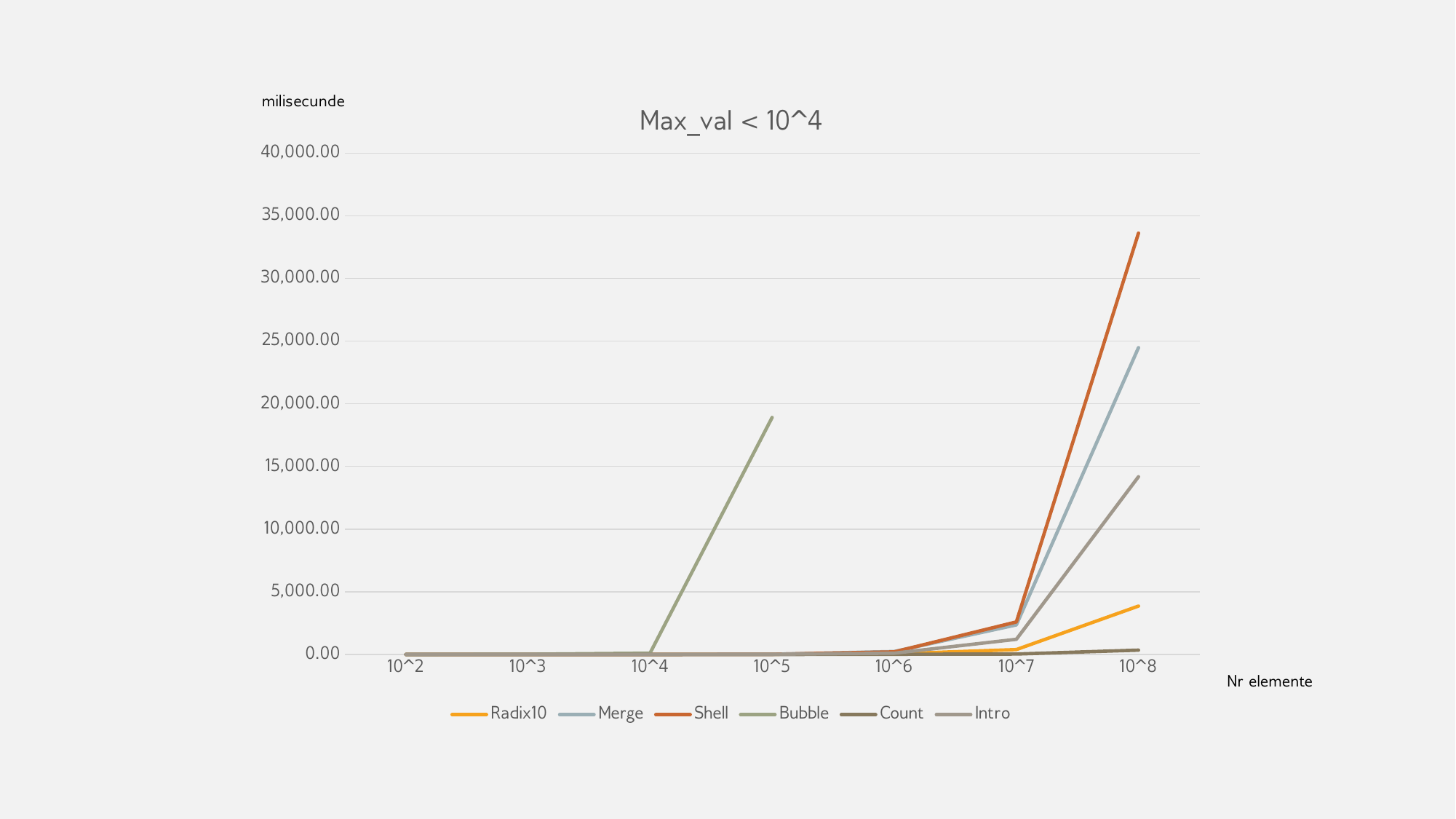

### Chart: Max_val < 10^4

| Category | Radix10 | Merge | Shell | Bubble | Count | Intro |
|---|---|---|---|---|---|---|
| 10^2 | 0.0 | 0.0 | 0.0 | 0.0 | 0.0 | 0.0 |
| 10^3 | 0.0 | 0.0 | 0.0 | 15.466 | 0.0 | 0.0 |
| 10^4 | 0.0 | 0.0 | 0.0 | 109.475 | 0.0 | 0.0 |
| 10^5 | 15.621 | 15.613 | 15.62 | 18906.346 | 0.0 | 15.7 |
| 10^6 | 46.766 | 234.373 | 203.125 | None | 15.631 | 99.901 |
| 10^7 | 390.616 | 2359.283 | 2593.748 | None | 31.307 | 1210.271 |
| 10^8 | 3859.474 | 24484.371 | 33617.202 | 0.0 | 343.35 | 14182.116 |
Nr elemente